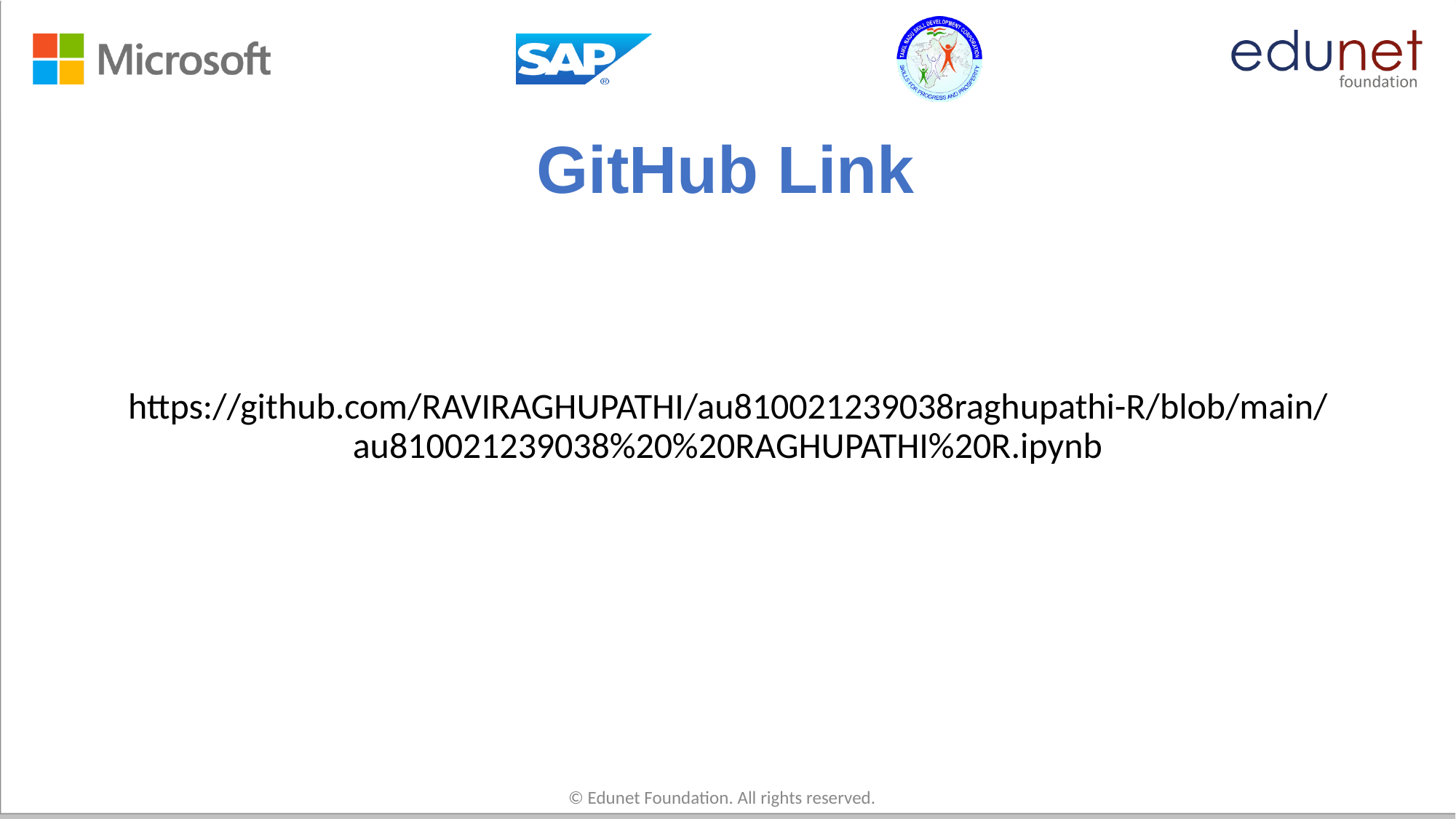

# GitHub Link
https://github.com/RAVIRAGHUPATHI/au810021239038raghupathi-R/blob/main/au810021239038%20%20RAGHUPATHI%20R.ipynb
© Edunet Foundation. All rights reserved.